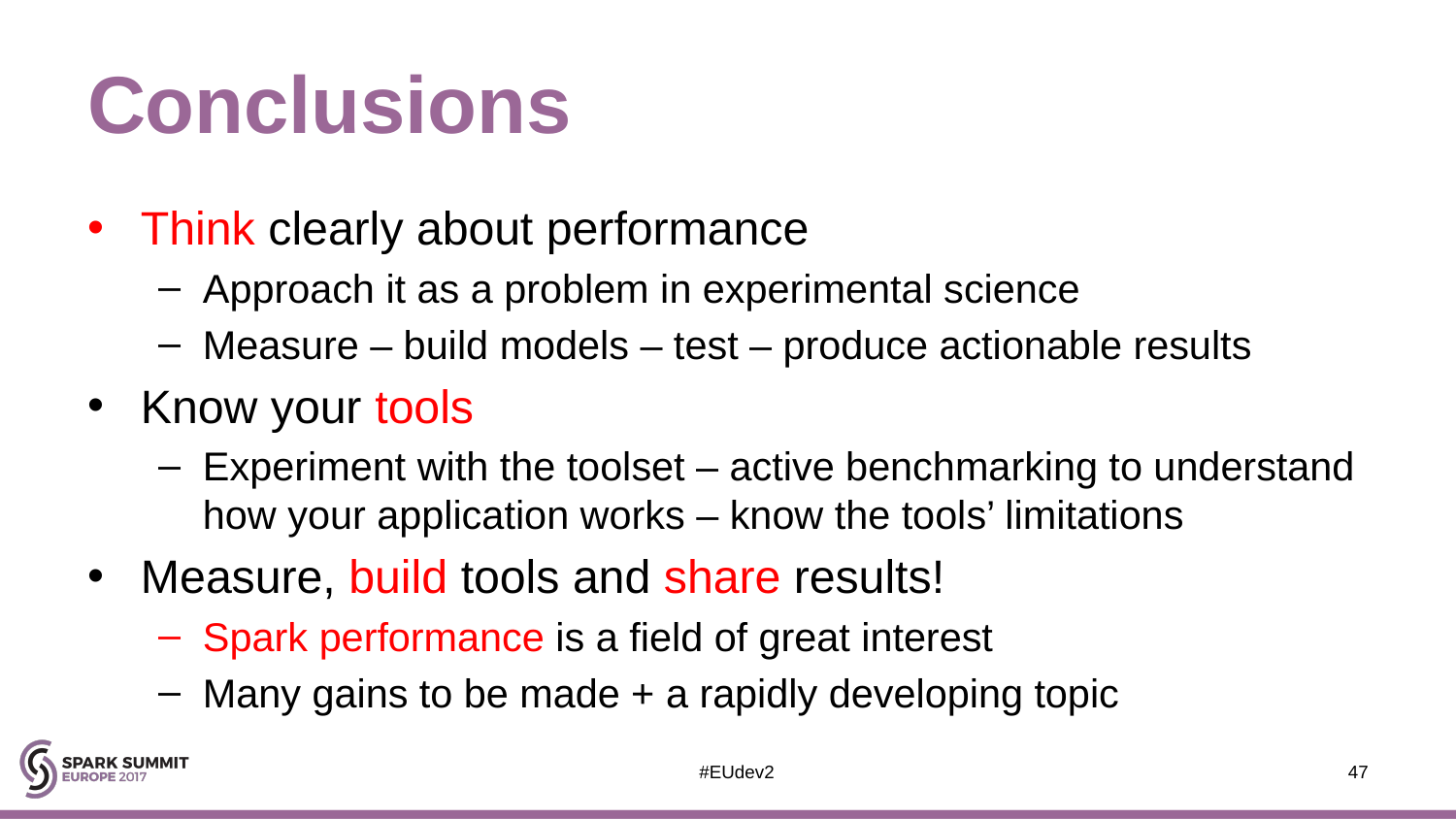

# Conclusions
Think clearly about performance
Approach it as a problem in experimental science
Measure – build models – test – produce actionable results
Know your tools
Experiment with the toolset – active benchmarking to understand how your application works – know the tools’ limitations
Measure, build tools and share results!
Spark performance is a field of great interest
Many gains to be made + a rapidly developing topic
#EUdev2
47